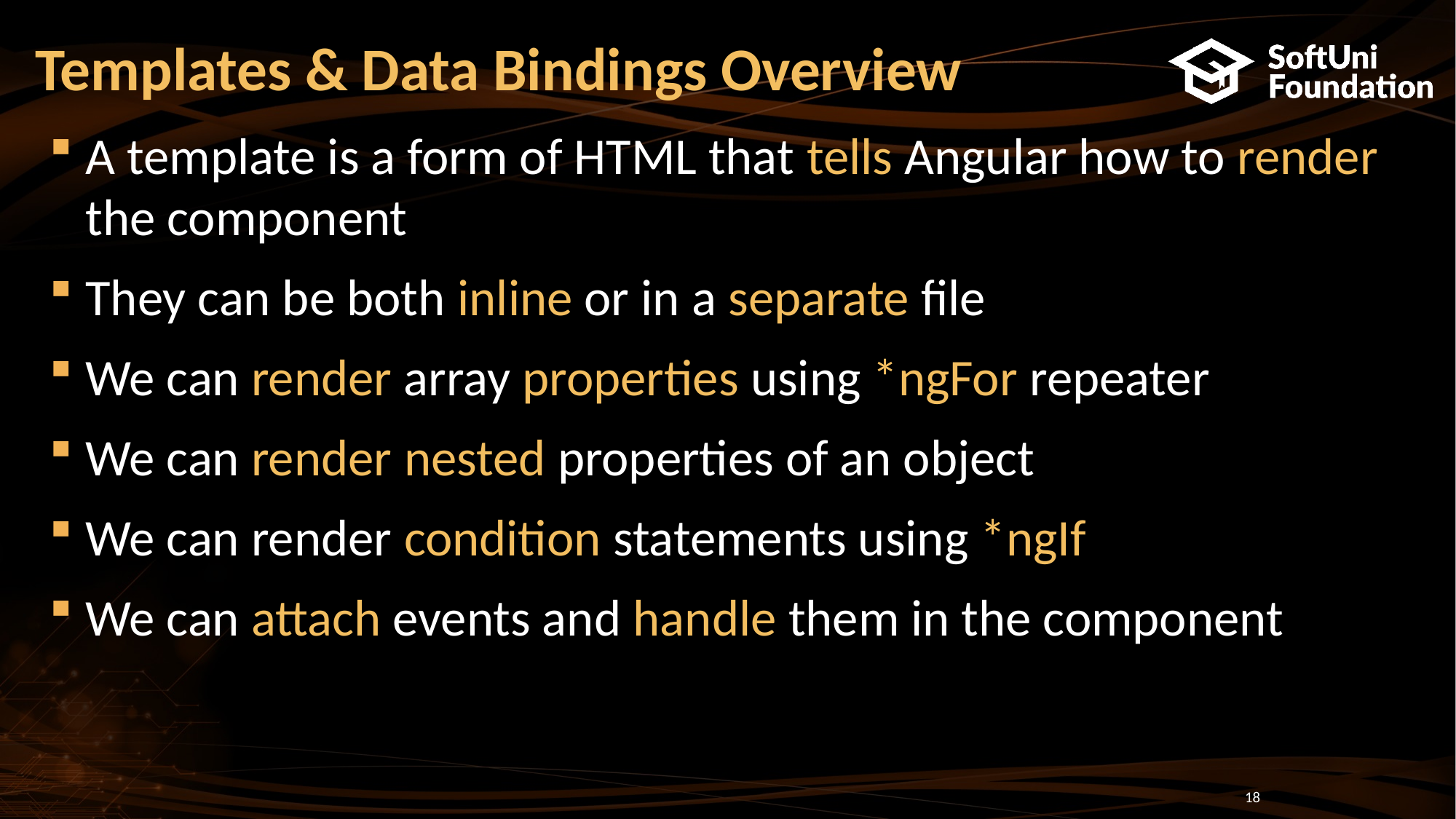

# Templates & Data Bindings Overview
A template is a form of HTML that tells Angular how to render the component
They can be both inline or in a separate file
We can render array properties using *ngFor repeater
We can render nested properties of an object
We can render condition statements using *ngIf
We can attach events and handle them in the component
18